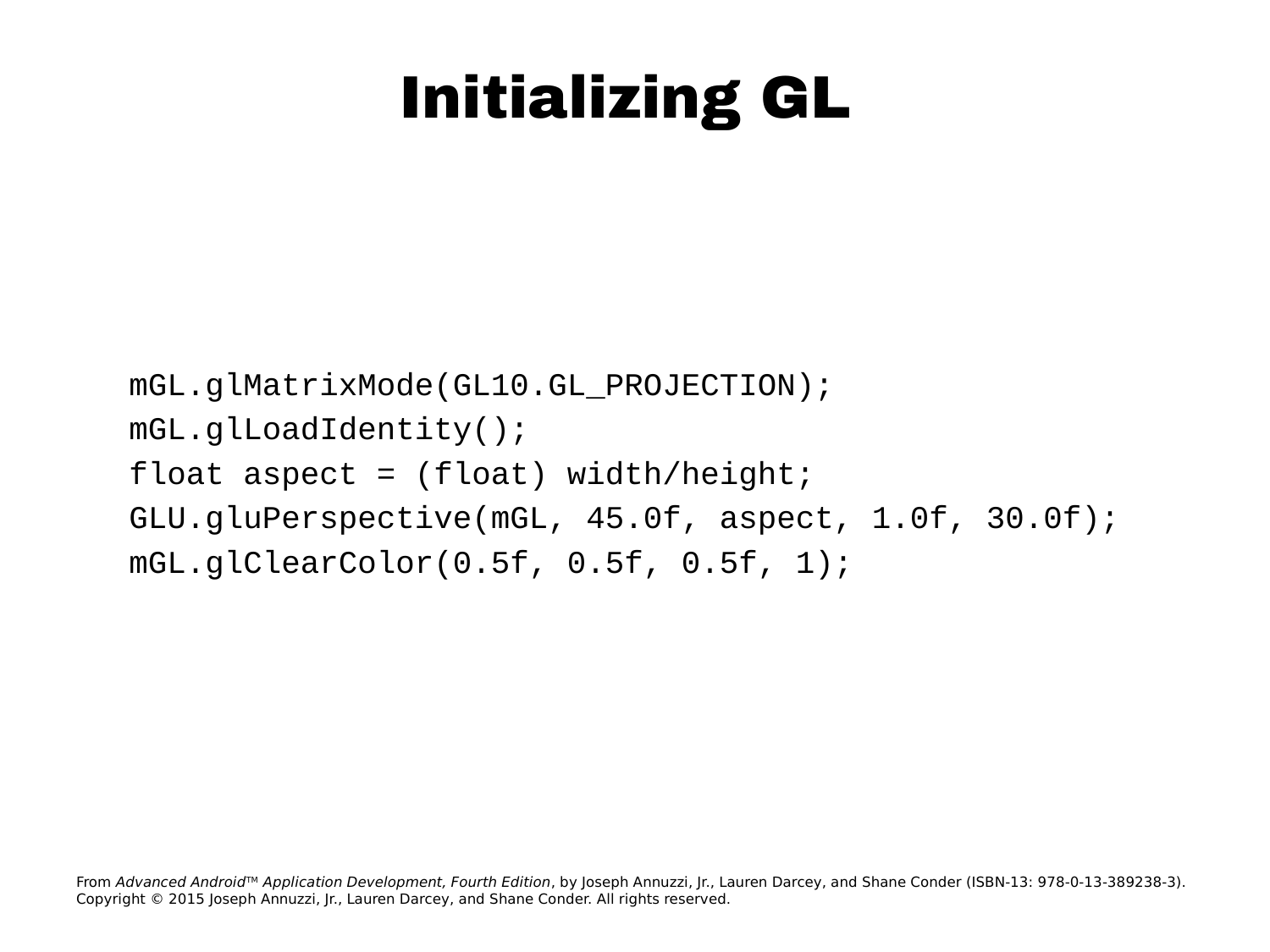

# Initializing GL

mGL.glMatrixMode(GL10.GL_PROJECTION);
mGL.glLoadIdentity();
float aspect = (float) width/height;
GLU.gluPerspective(mGL, 45.0f, aspect, 1.0f, 30.0f);
mGL.glClearColor(0.5f, 0.5f, 0.5f, 1);
From Advanced AndroidTM Application Development, Fourth Edition, by Joseph Annuzzi, Jr., Lauren Darcey, and Shane Conder (ISBN-13: 978-0-13-389238-3). Copyright © 2015 Joseph Annuzzi, Jr., Lauren Darcey, and Shane Conder. All rights reserved.